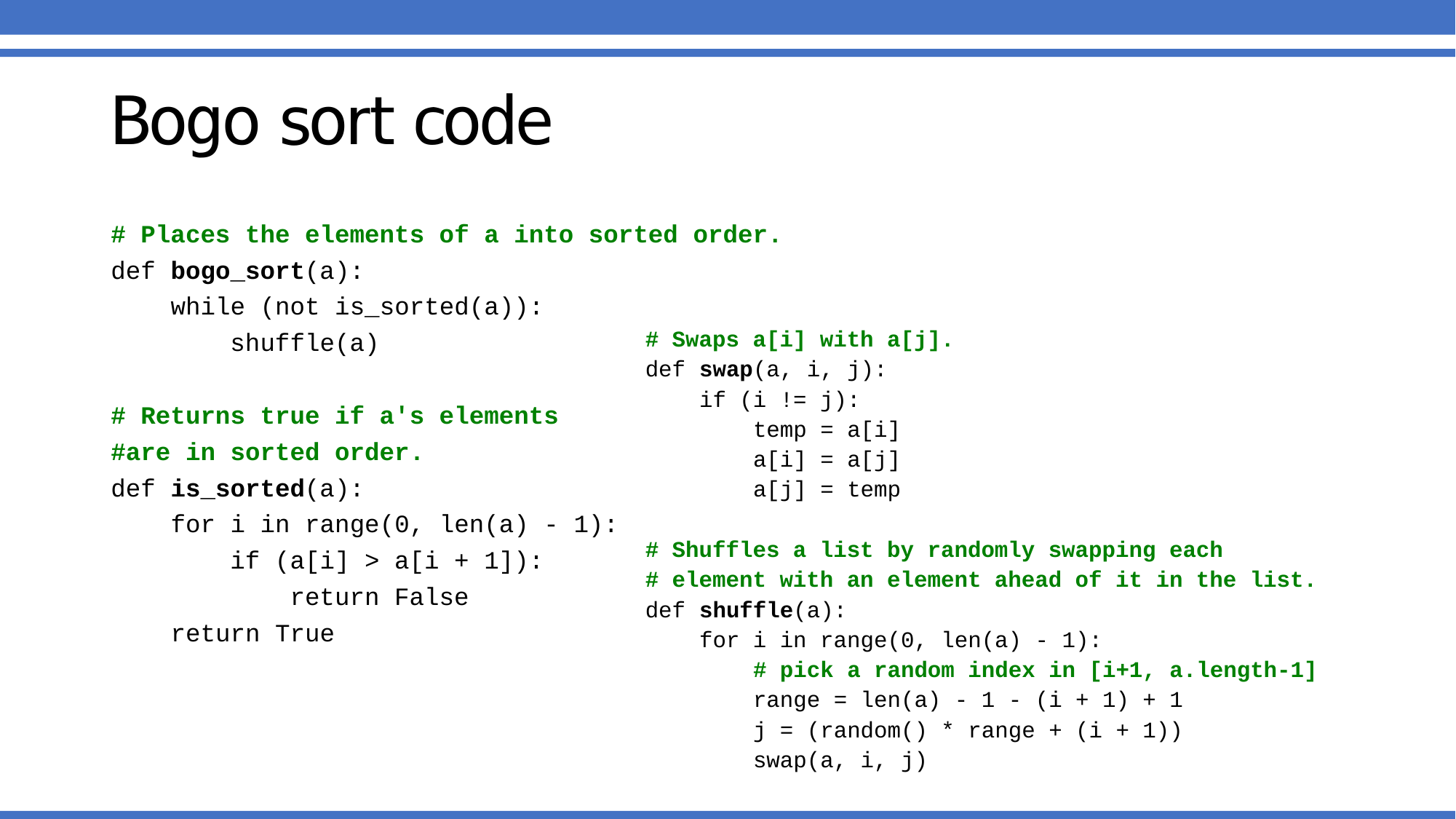

# Bogo sort code
# Places the elements of a into sorted order.
def bogo_sort(a):
    while (not is_sorted(a)):
        shuffle(a)

# Returns true if a's elements
#are in sorted order.
def is_sorted(a):
    for i in range(0, len(a) - 1):
        if (a[i] > a[i + 1]):
            return False
    return True
# Swaps a[i] with a[j].
def swap(a, i, j):
    if (i != j):
        temp = a[i]
        a[i] = a[j]
        a[j] = temp

# Shuffles a list by randomly swapping each
# element with an element ahead of it in the list.
def shuffle(a):
    for i in range(0, len(a) - 1):
        # pick a random index in [i+1, a.length-1]
        range = len(a) - 1 - (i + 1) + 1
        j = (random() * range + (i + 1))
        swap(a, i, j)